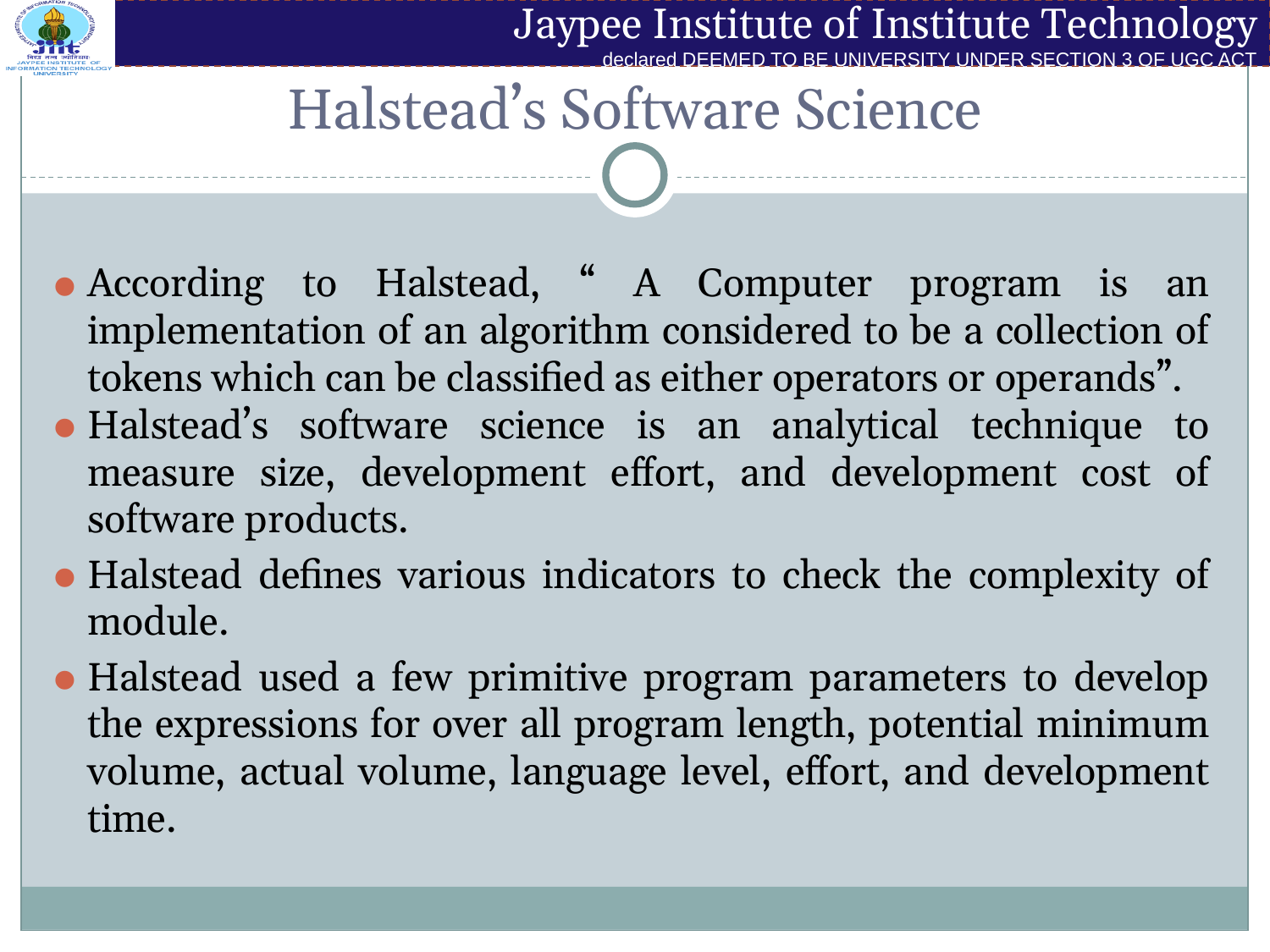

Halstead’s Software Science
According to Halstead, “ A Computer program is an implementation of an algorithm considered to be a collection of tokens which can be classified as either operators or operands”.
Halstead’s software science is an analytical technique to measure size, development effort, and development cost of software products.
Halstead defines various indicators to check the complexity of module.
Halstead used a few primitive program parameters to develop the expressions for over all program length, potential minimum volume, actual volume, language level, effort, and development time.